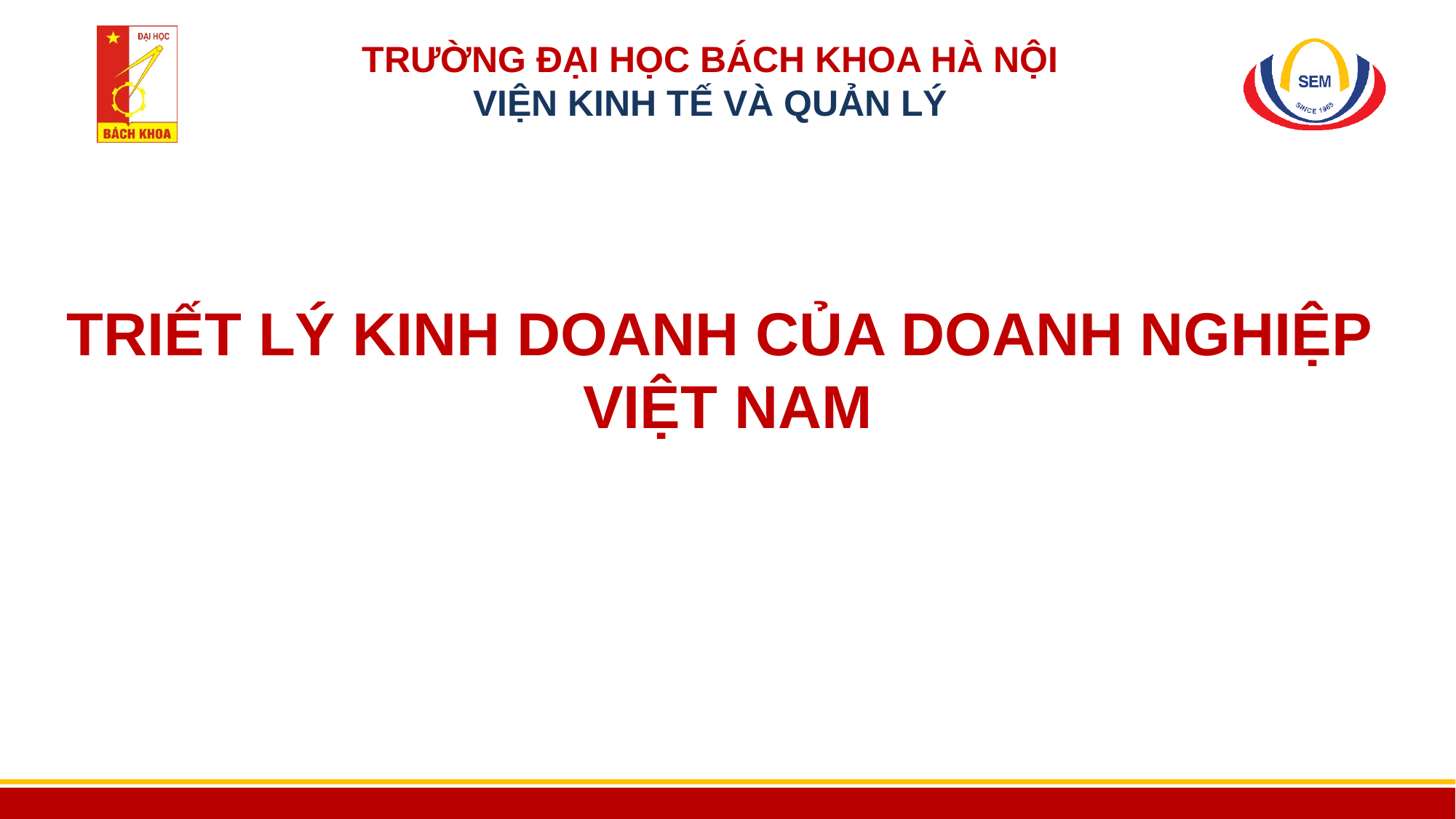

# TRIẾT LÝ KINH DOANH CỦA DOANH NGHIỆP  VIỆT NAM